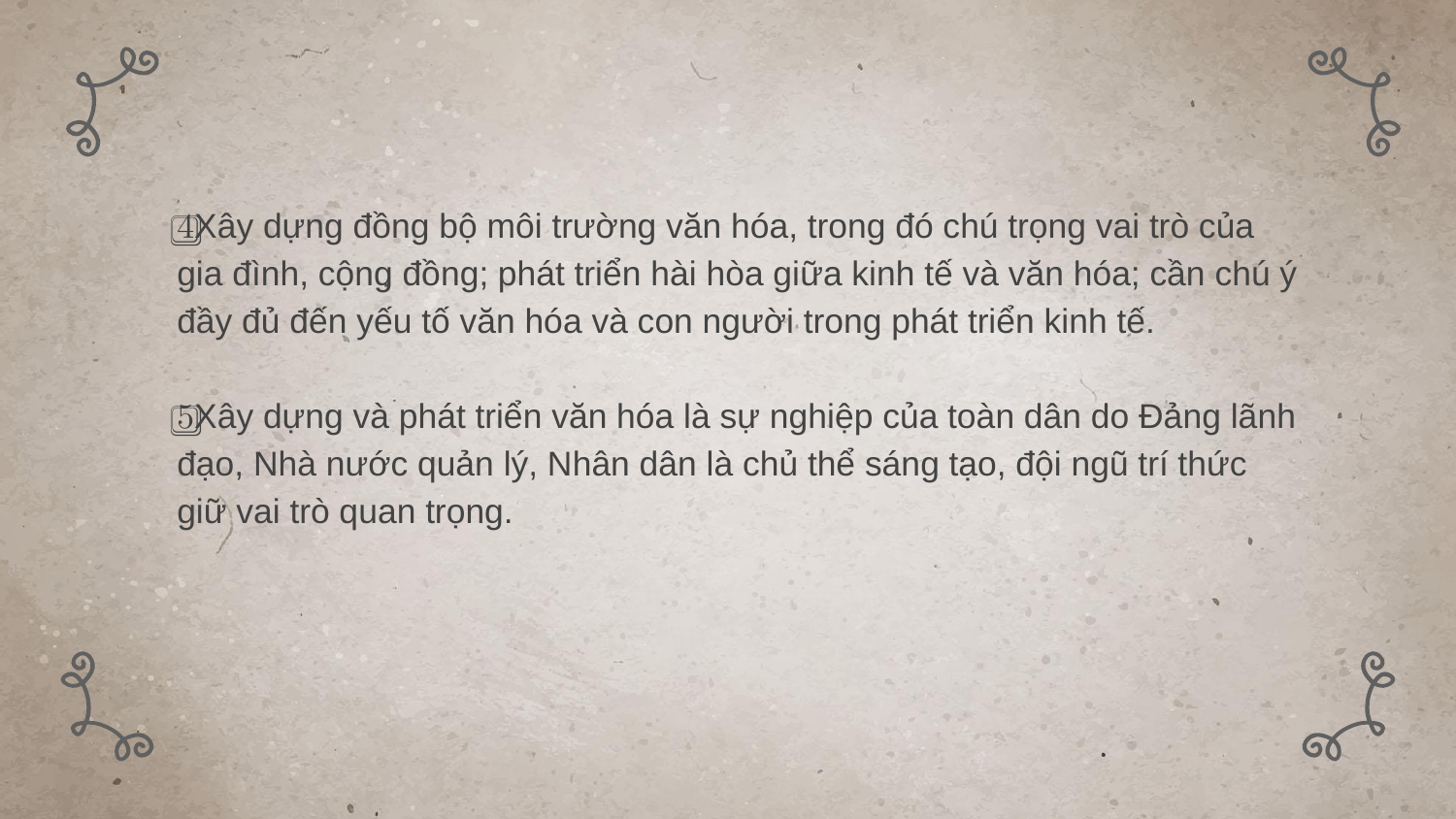

4️⃣Xây dựng đồng bộ môi trường văn hóa, trong đó chú trọng vai trò của gia đình, cộng đồng; phát triển hài hòa giữa kinh tế và văn hóa; cần chú ý đầy đủ đến yếu tố văn hóa và con người trong phát triển kinh tế.

5️⃣Xây dựng và phát triển văn hóa là sự nghiệp của toàn dân do Đảng lãnh đạo, Nhà nước quản lý, Nhân dân là chủ thể sáng tạo, đội ngũ trí thức giữ vai trò quan trọng.